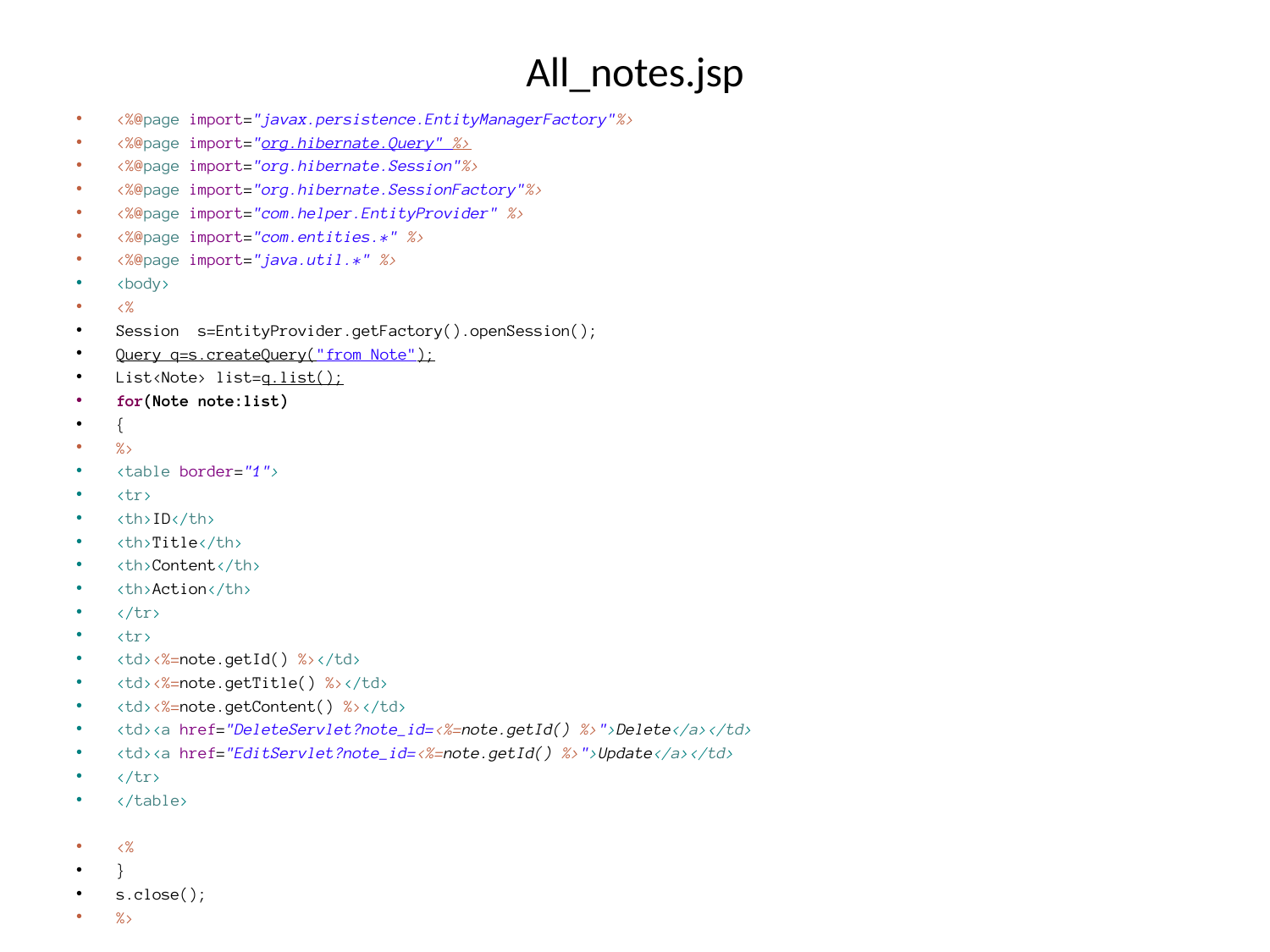

# All_notes.jsp
<%@page import="javax.persistence.EntityManagerFactory"%>
<%@page import="org.hibernate.Query" %>
<%@page import="org.hibernate.Session"%>
<%@page import="org.hibernate.SessionFactory"%>
<%@page import="com.helper.EntityProvider" %>
<%@page import="com.entities.*" %>
<%@page import="java.util.*" %>
<body>
<%
Session  s=EntityProvider.getFactory().openSession();
Query q=s.createQuery("from Note");
List<Note> list=q.list();
for(Note note:list)
{
%>
<table border="1">
<tr>
<th>ID</th>
<th>Title</th>
<th>Content</th>
<th>Action</th>
</tr>
<tr>
<td><%=note.getId() %></td>
<td><%=note.getTitle() %></td>
<td><%=note.getContent() %></td>
<td><a href="DeleteServlet?note_id=<%=note.getId() %>">Delete</a></td>
<td><a href="EditServlet?note_id=<%=note.getId() %>">Update</a></td>
</tr>
</table>

<%
}
s.close();
%>